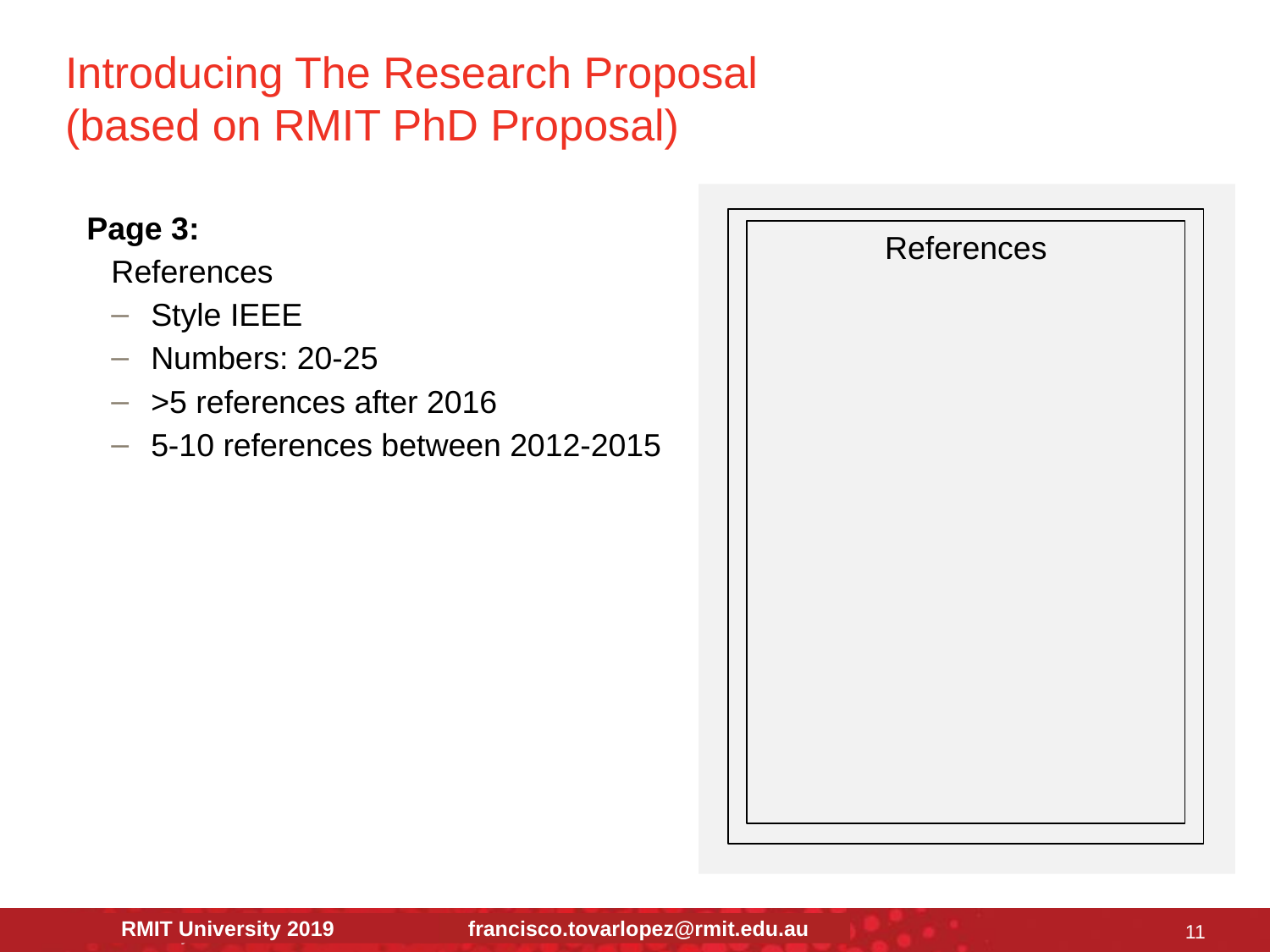

Introducing The Research Proposal
(based on RMIT PhD Proposal)

Page 3:
References
Style IEEE
Numbers: 20-25
>5 references after 2016
5-10 references between 2012-2015

Rationale and
Expected Outcomes
References
11